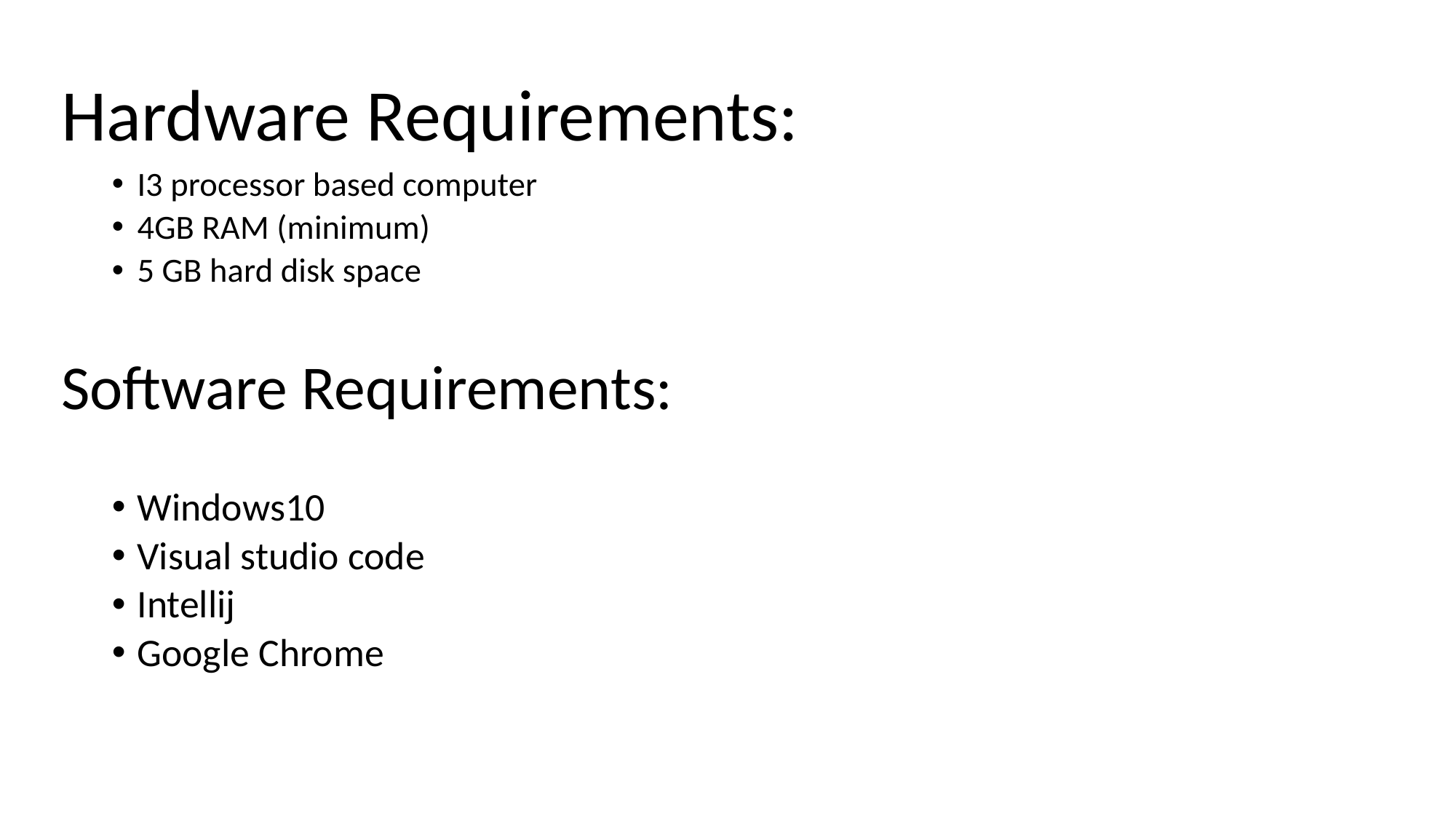

# Hardware Requirements:
I3 processor based computer
4GB RAM (minimum)
5 GB hard disk space

Software Requirements:

Windows10
Visual studio code
Intellij
Google Chrome